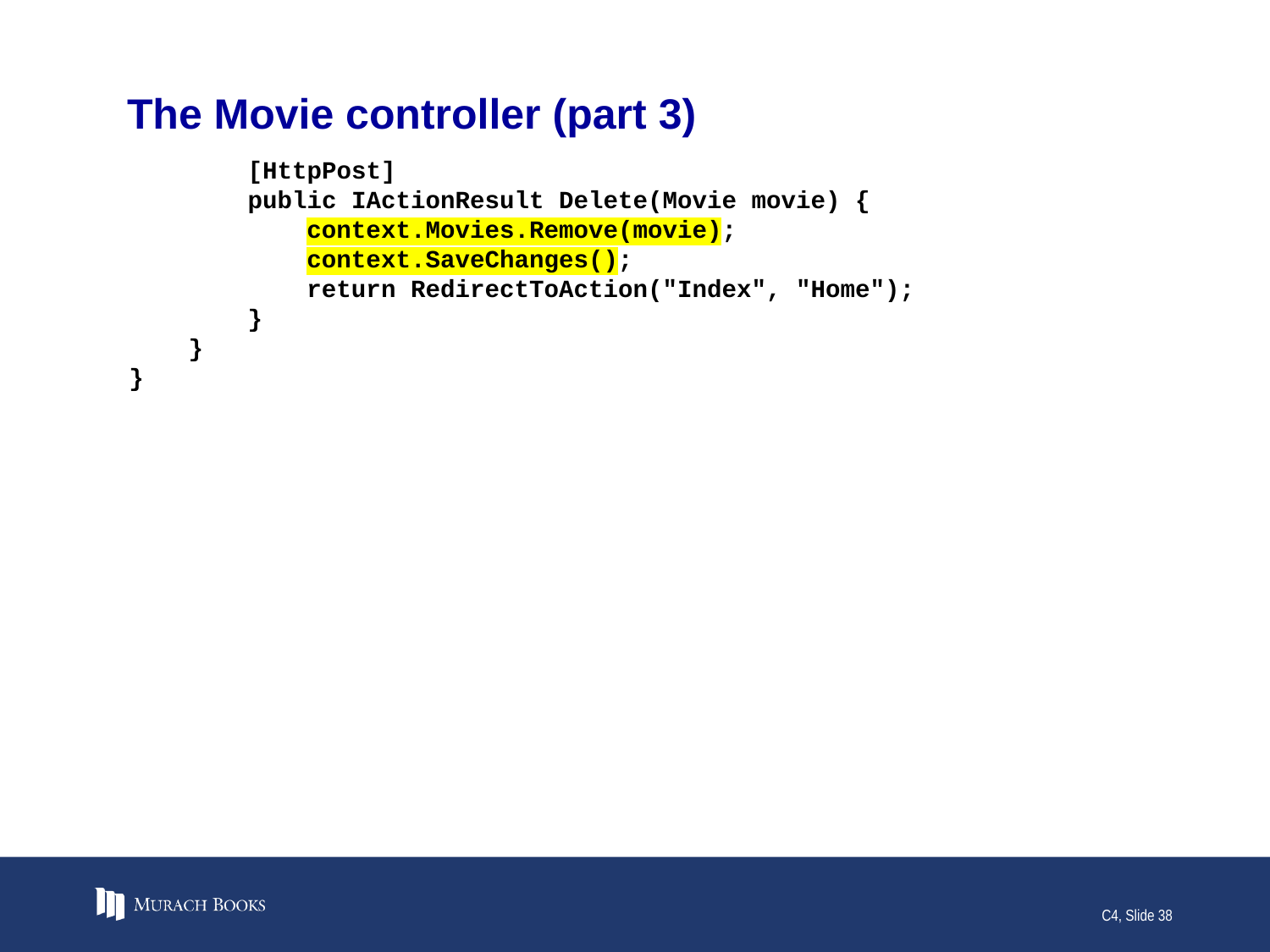

# The Movie controller (part 3)
        [HttpPost]
        public IActionResult Delete(Movie movie) {
            context.Movies.Remove(movie);
            context.SaveChanges();
            return RedirectToAction("Index", "Home");
        }
    }
}

C4, Slide 38